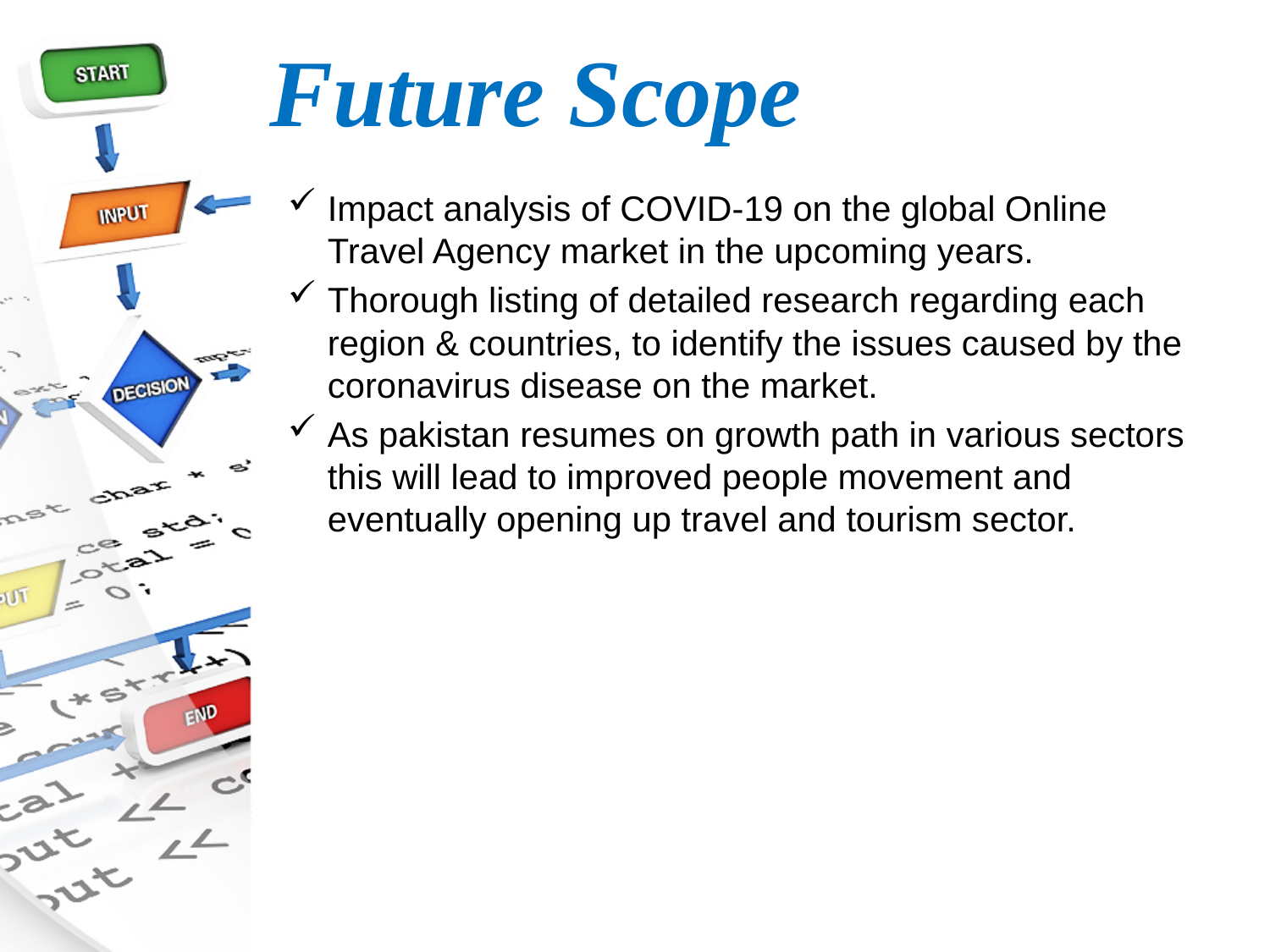

Future Scope
Impact analysis of COVID-19 on the global Online Travel Agency market in the upcoming years.
Thorough listing of detailed research regarding each region & countries, to identify the issues caused by the coronavirus disease on the market.
As pakistan resumes on growth path in various sectors this will lead to improved people movement and eventually opening up travel and tourism sector.